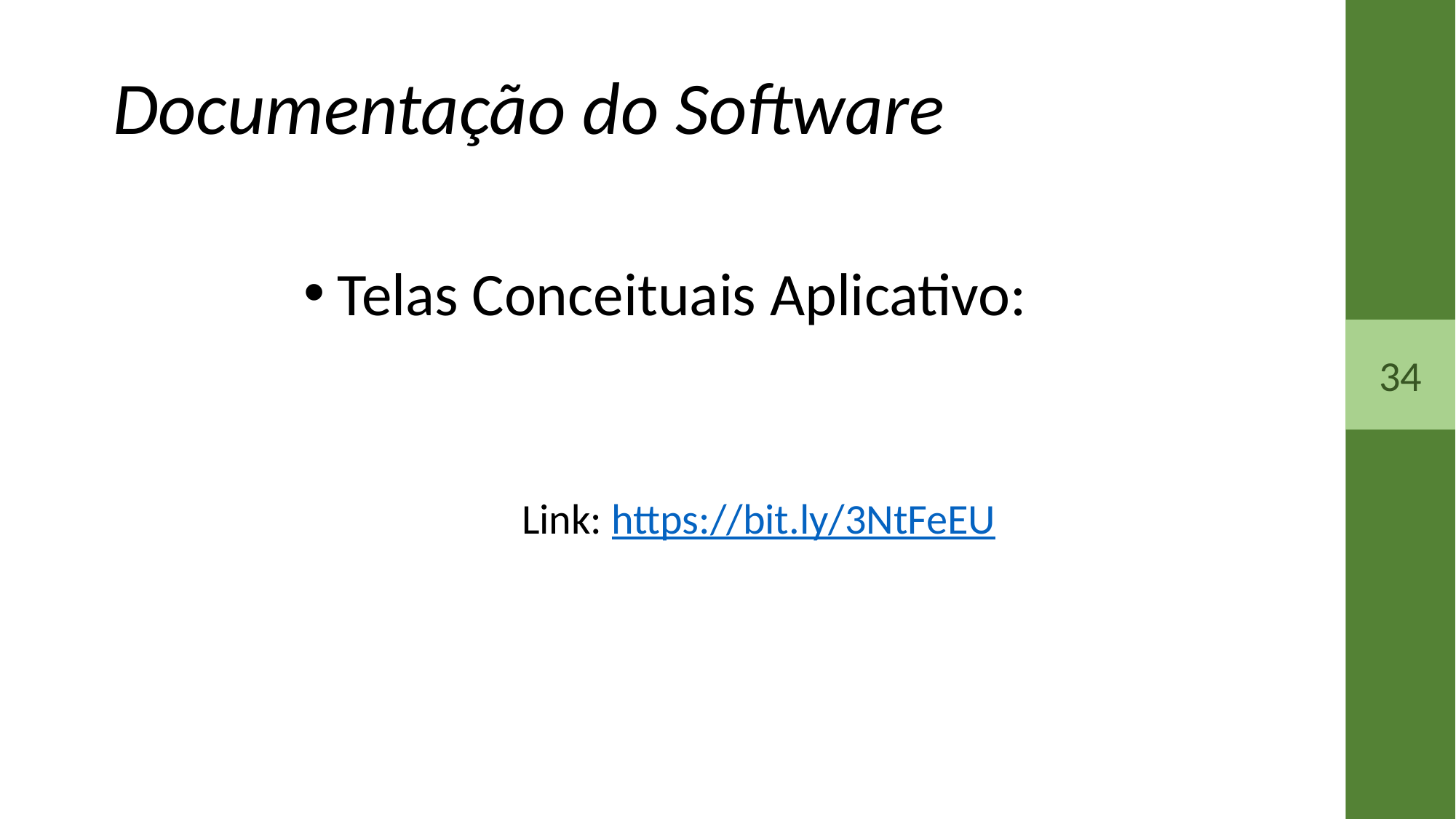

Documentação do Software
Telas Conceituais Aplicativo:

		Link: https://bit.ly/3NtFeEU

34